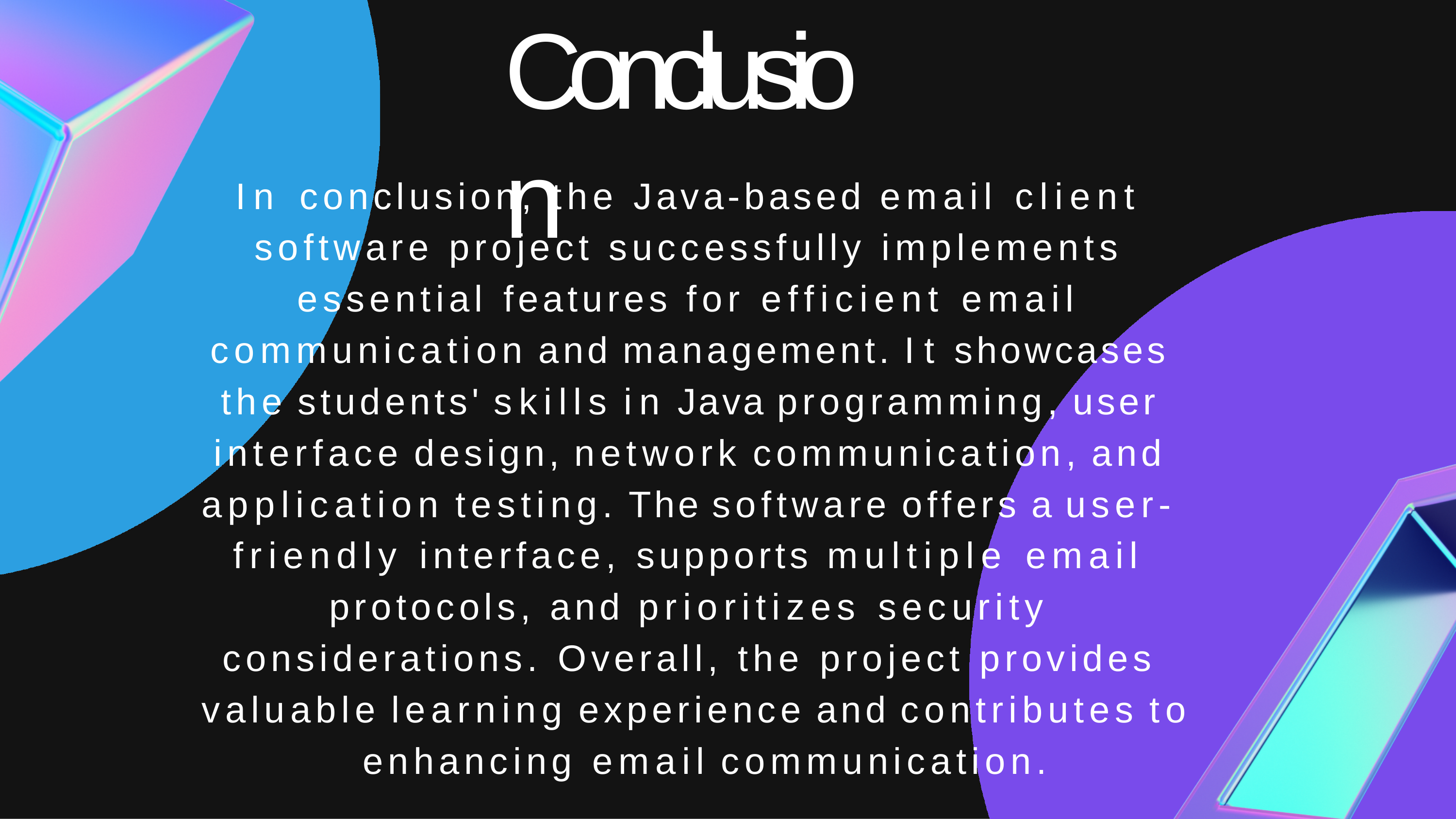

# Conclusion

In conclusion, the Java-based email client  software project successfully implements  essential features for efficient email  communication and management. It showcases  the students' skills in Java programming, user  interface design, network communication, and  application testing. The software offers a user-  friendly interface, supports multiple email  protocols, and prioritizes security  considerations. Overall, the project provides  valuable learning experience and contributes to  enhancing email communication.